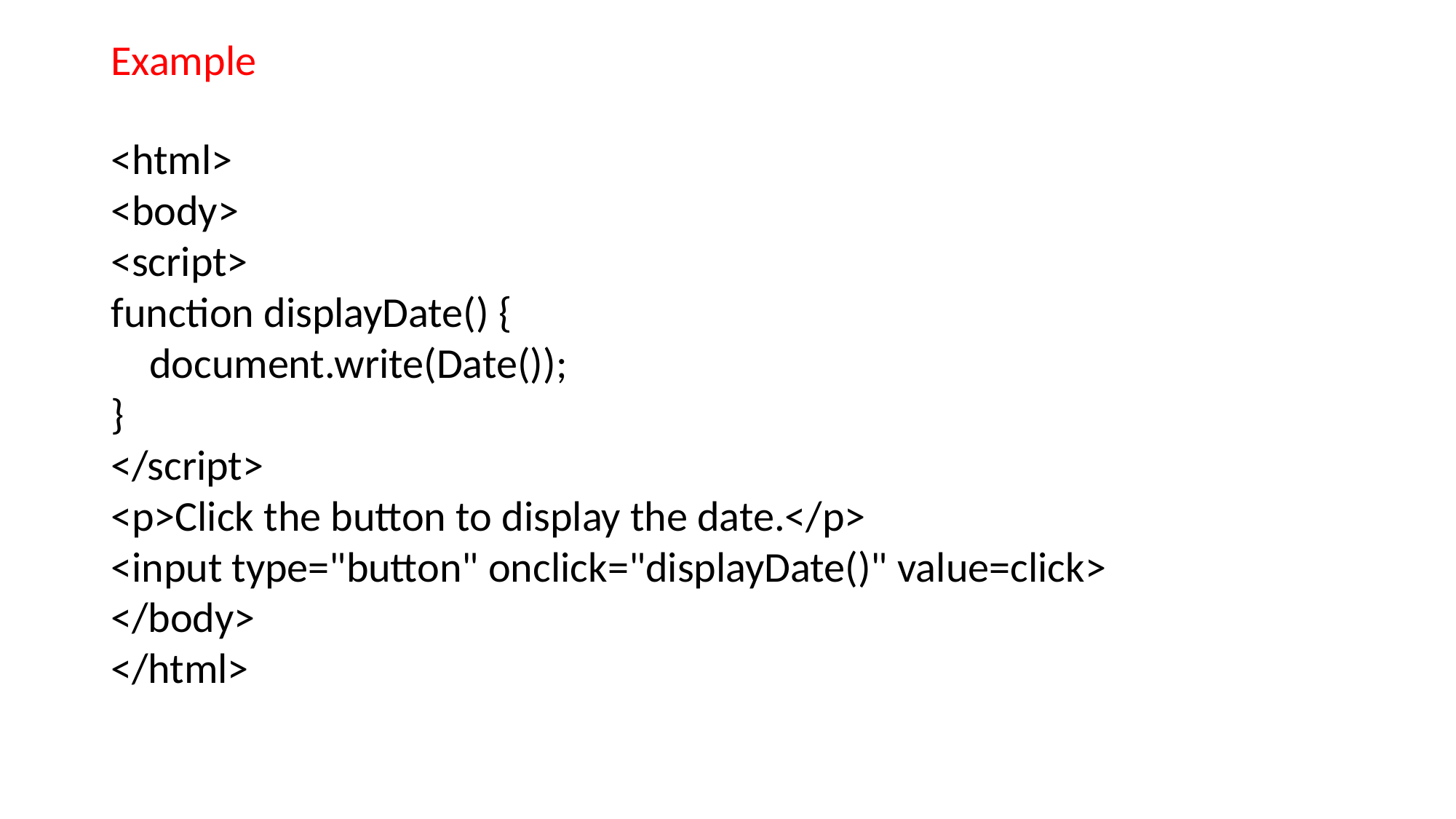

Example
<html>
<body>
<script>
function displayDate() {
    document.write(Date());
}
</script>
<p>Click the button to display the date.</p>
<input type="button" onclick="displayDate()" value=click>
</body>
</html>